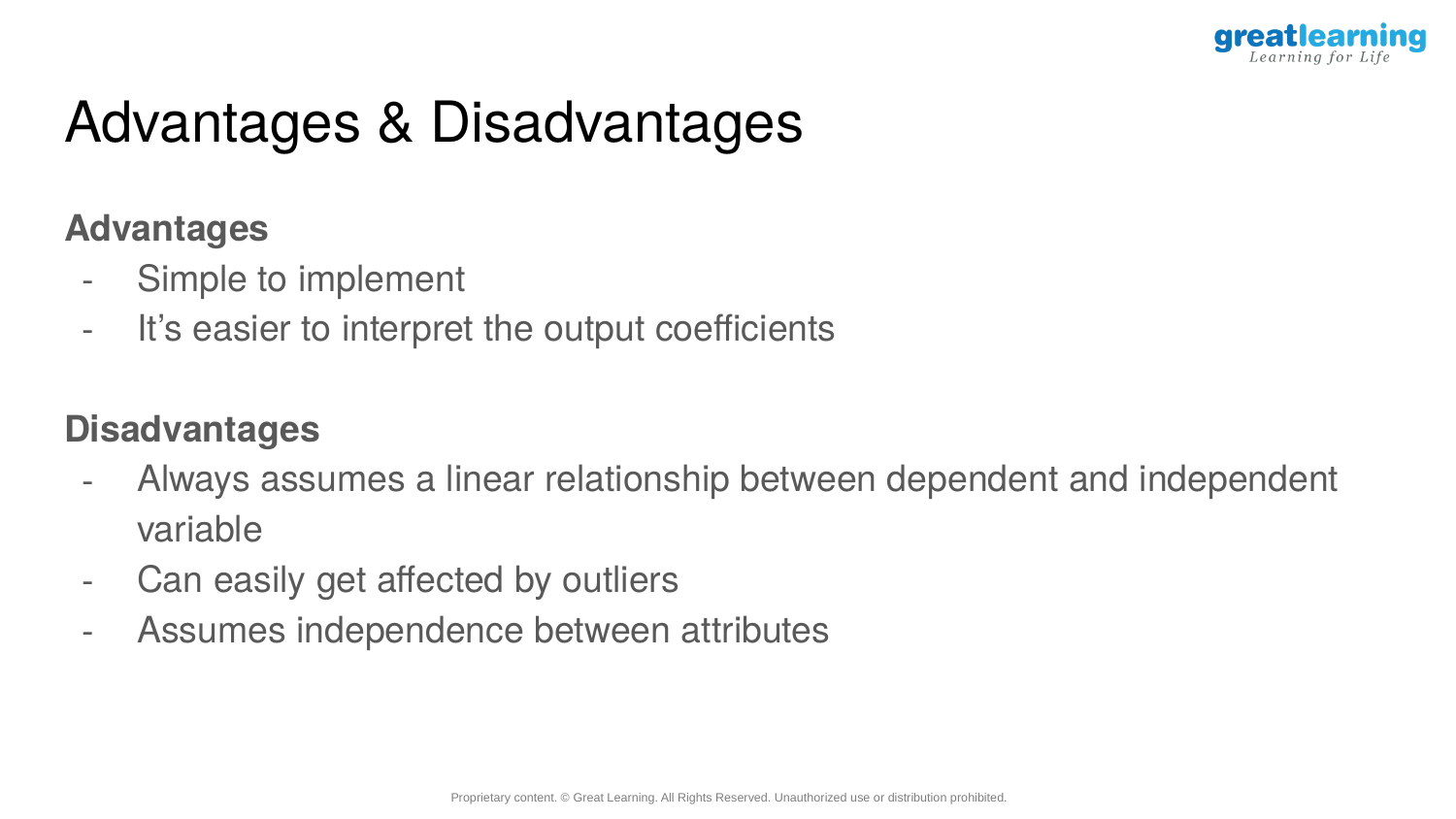

Advantages
Simple to implement
It’s easier to interpret the output coefficients

Disadvantages
Always assumes a linear relationship between dependent and independent variable
Can easily get affected by outliers
Assumes independence between attributes